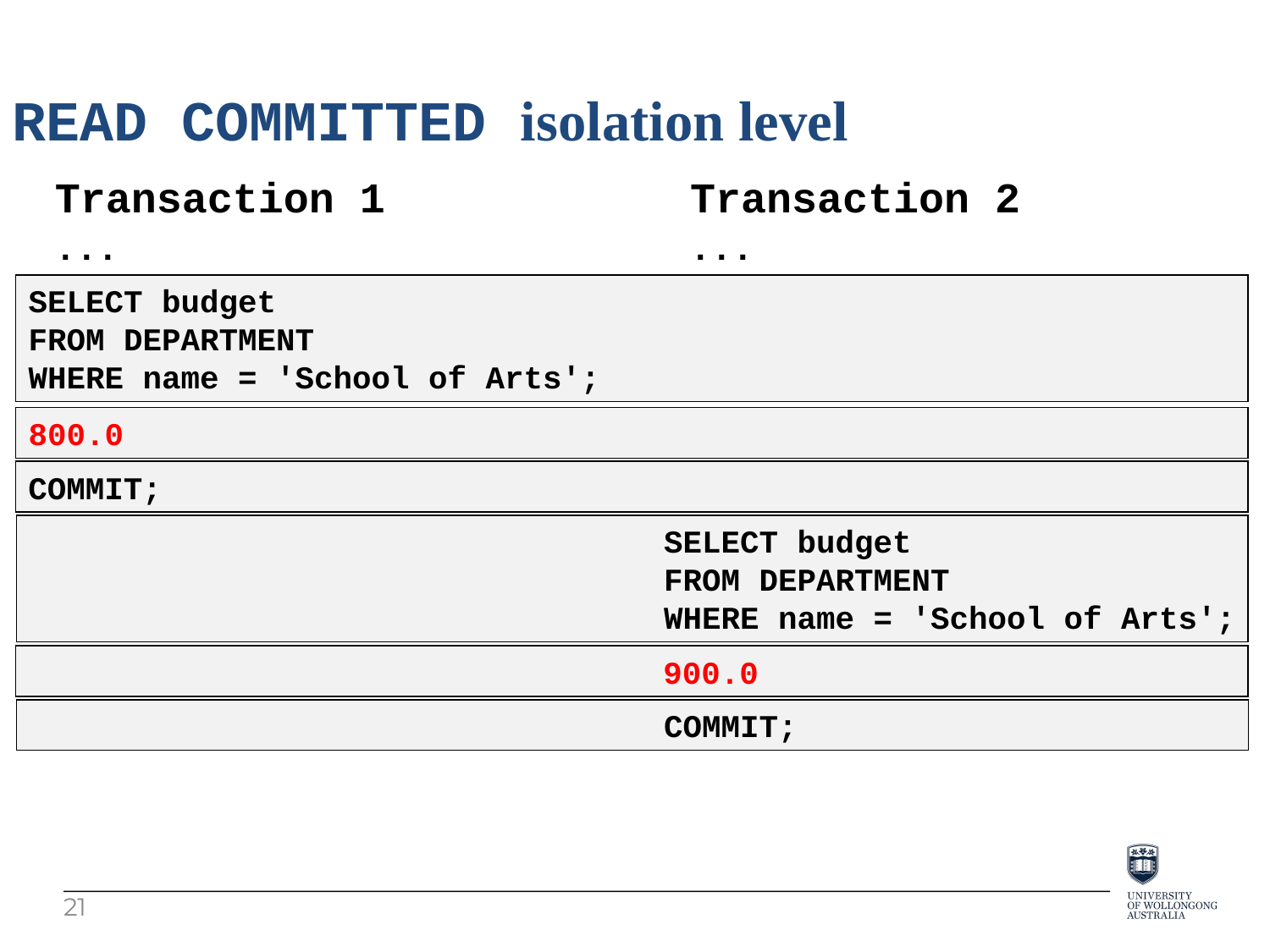

READ COMMITTED isolation level
Transaction 1            Transaction 2
...					...
SELECT budget
FROM DEPARTMENT
WHERE name = 'School of Arts';
800.0
COMMIT;
					SELECT budget
					FROM DEPARTMENT
					WHERE name = 'School of Arts';
					900.0
					COMMIT;
21